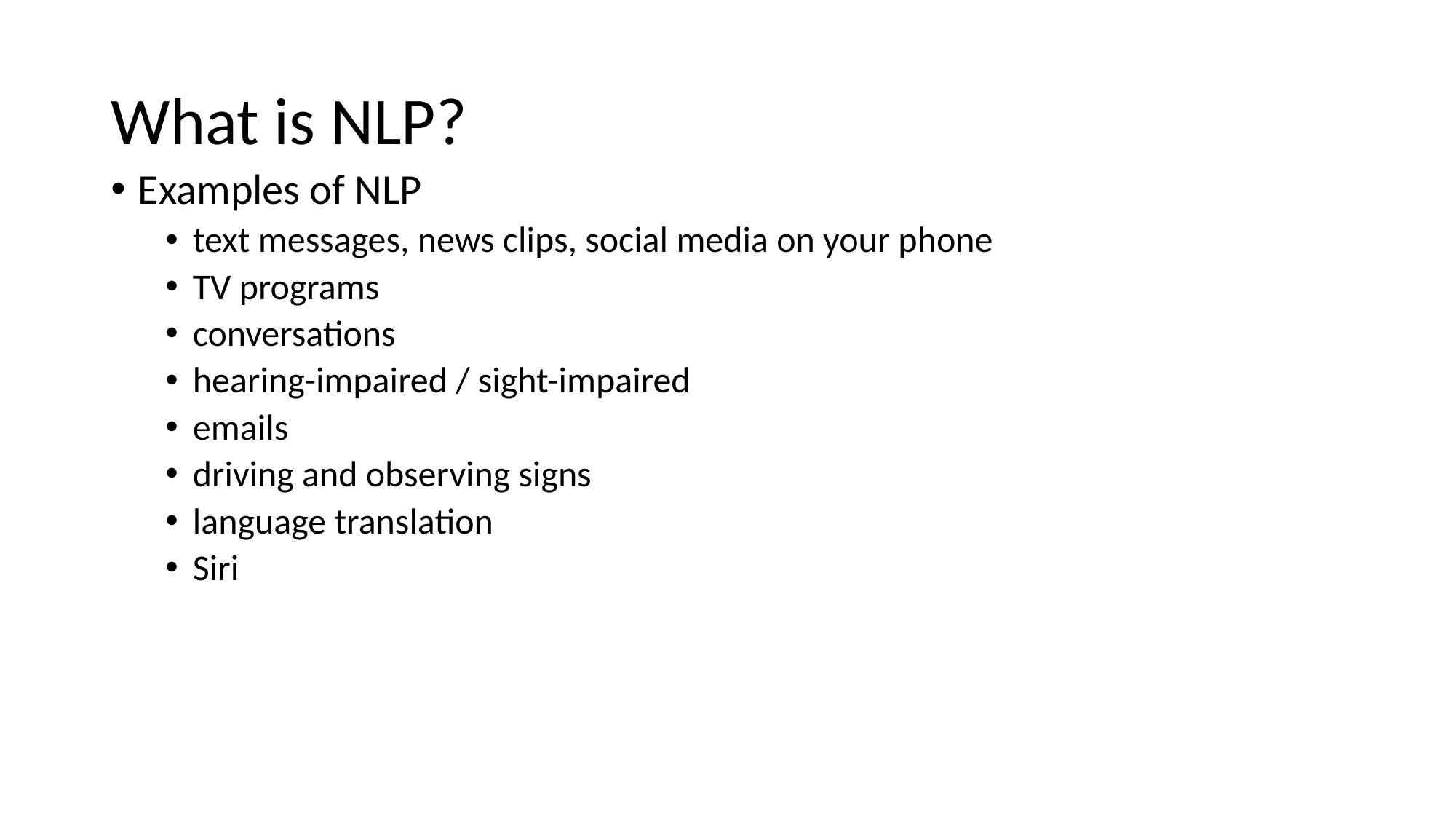

# What is NLP?
Examples of NLP
text messages, news clips, social media on your phone
TV programs
conversations
hearing-impaired / sight-impaired
emails
driving and observing signs
language translation
Siri